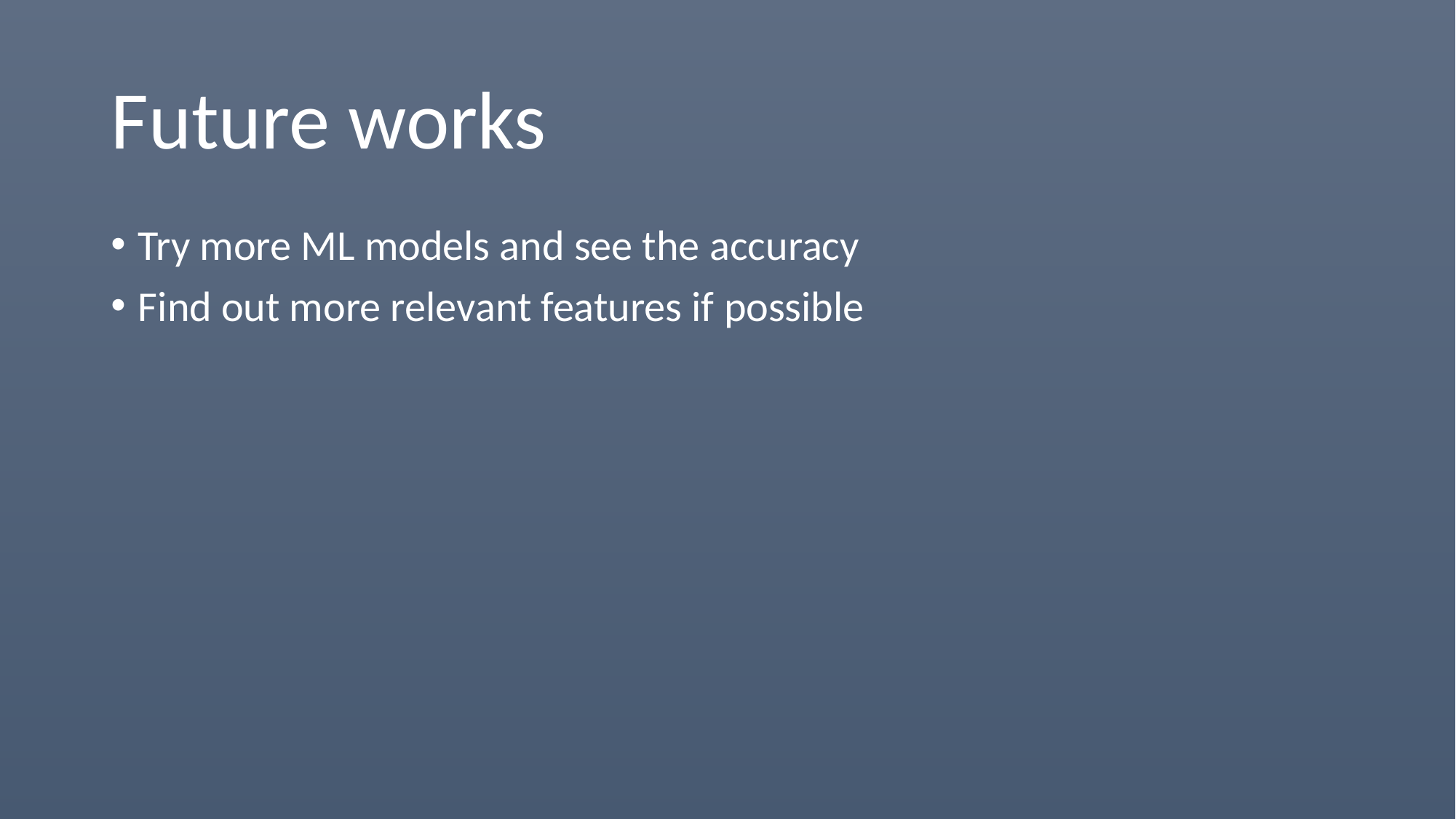

# Future works
Try more ML models and see the accuracy
Find out more relevant features if possible